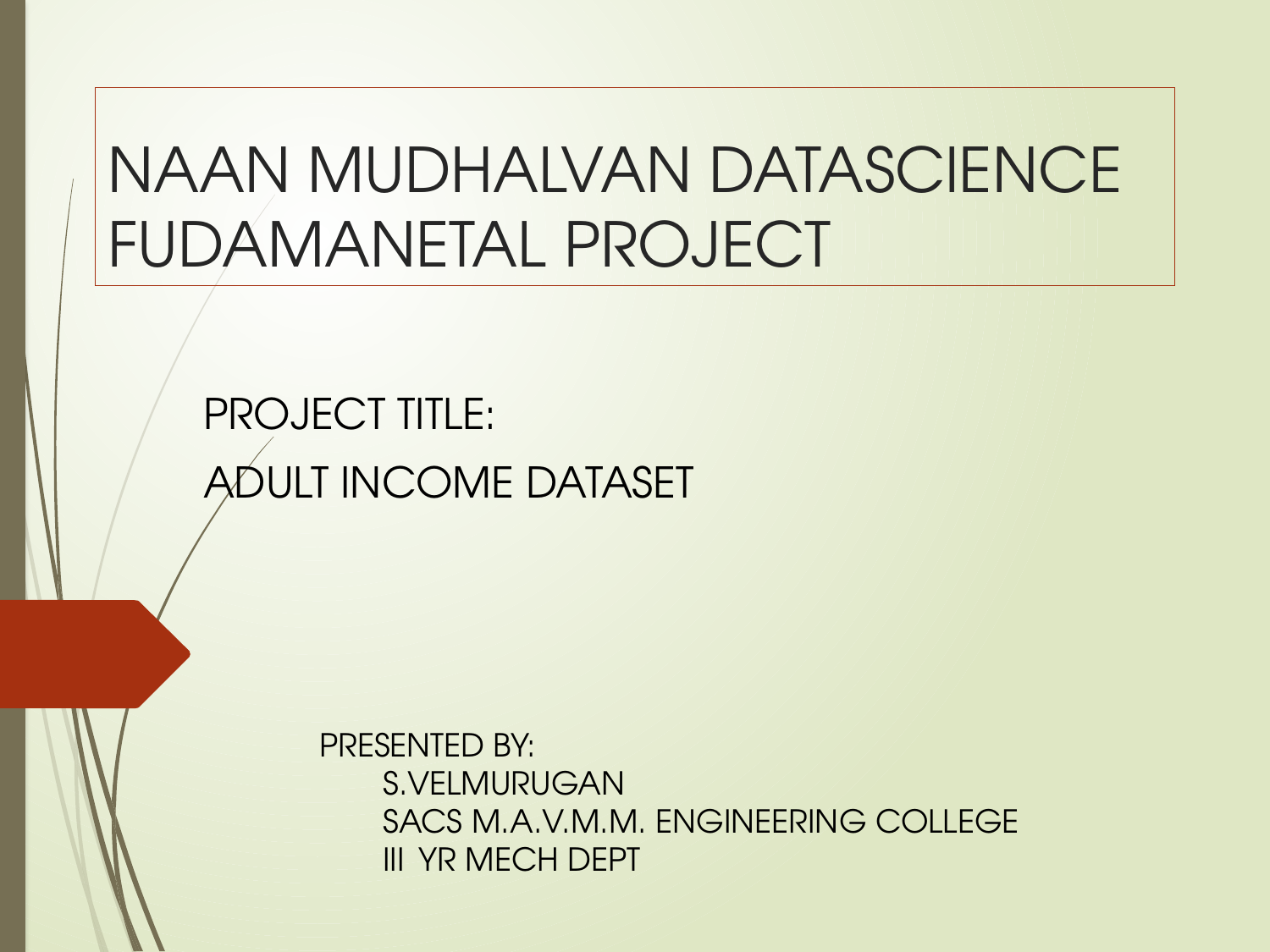

# NAAN MUDHALVAN DATASCIENCE FUDAMANETAL PROJECT
PROJECT TITLE:
ADULT INCOME DATASET
PRESENTED BY:
S.VELMURUGAN
SACS M.A.V.M.M. ENGINEERING COLLEGE
III  YR MECH DEPT